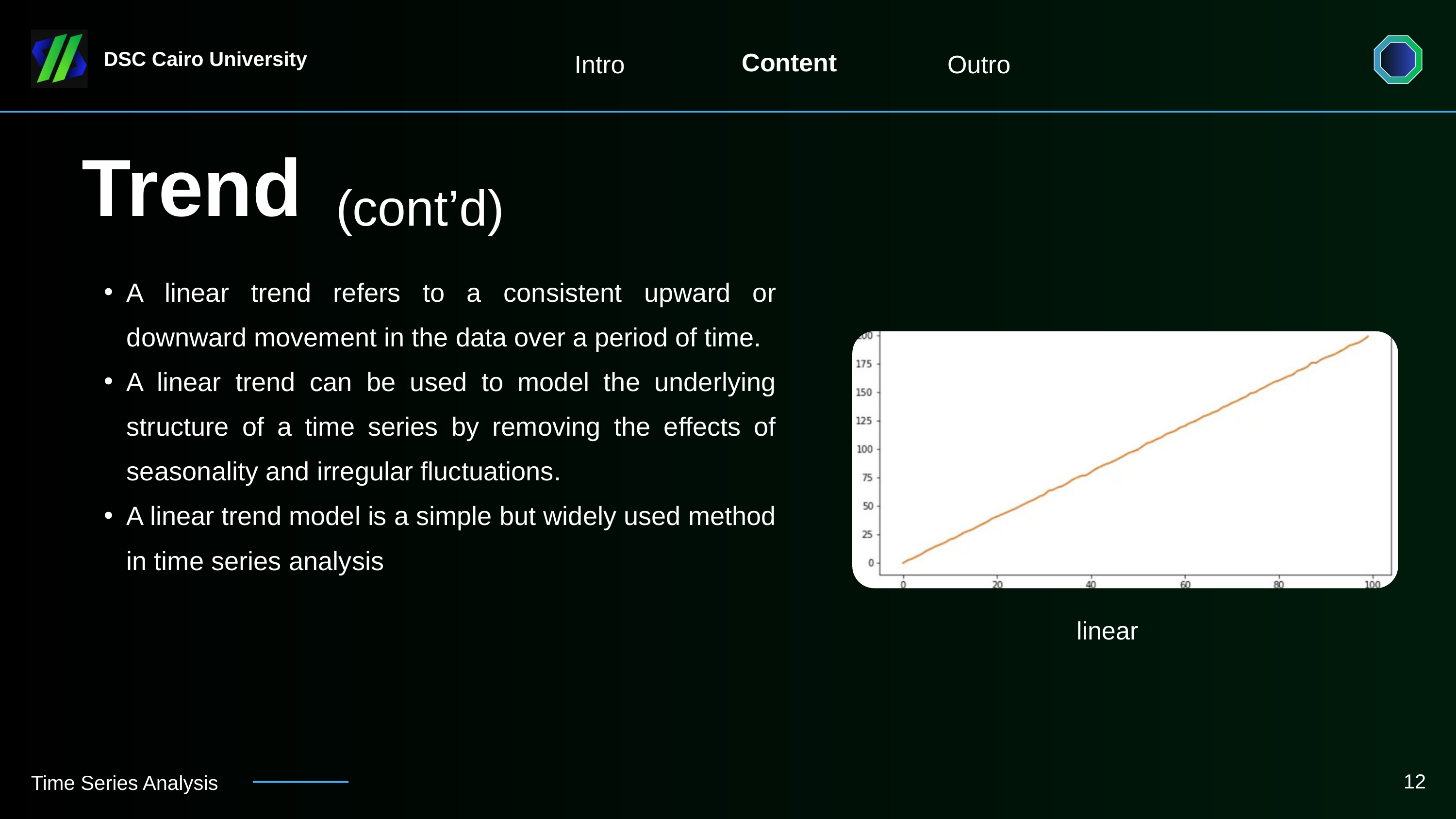

Content

Intro
Outro
DSC Cairo University

Trend
(cont’d)
A linear trend refers to a consistent upward or downward movement in the data over a period of time.
A linear trend can be used to model the underlying structure of a time series by removing the effects of seasonality and irregular fluctuations.
A linear trend model is a simple but widely used method in time series analysis

linear
12
Time Series Analysis